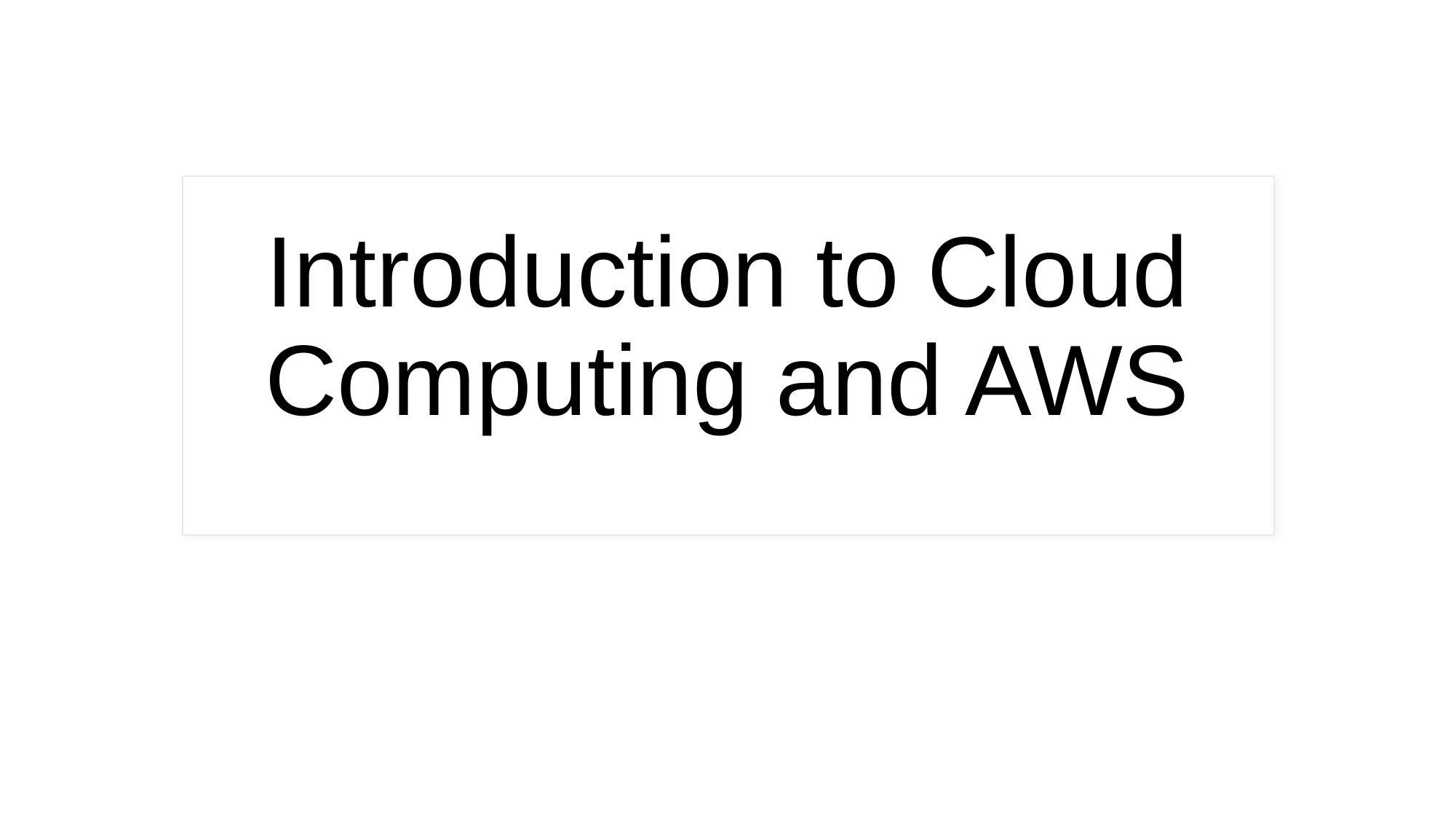

# Introduction to Cloud Computing and AWS